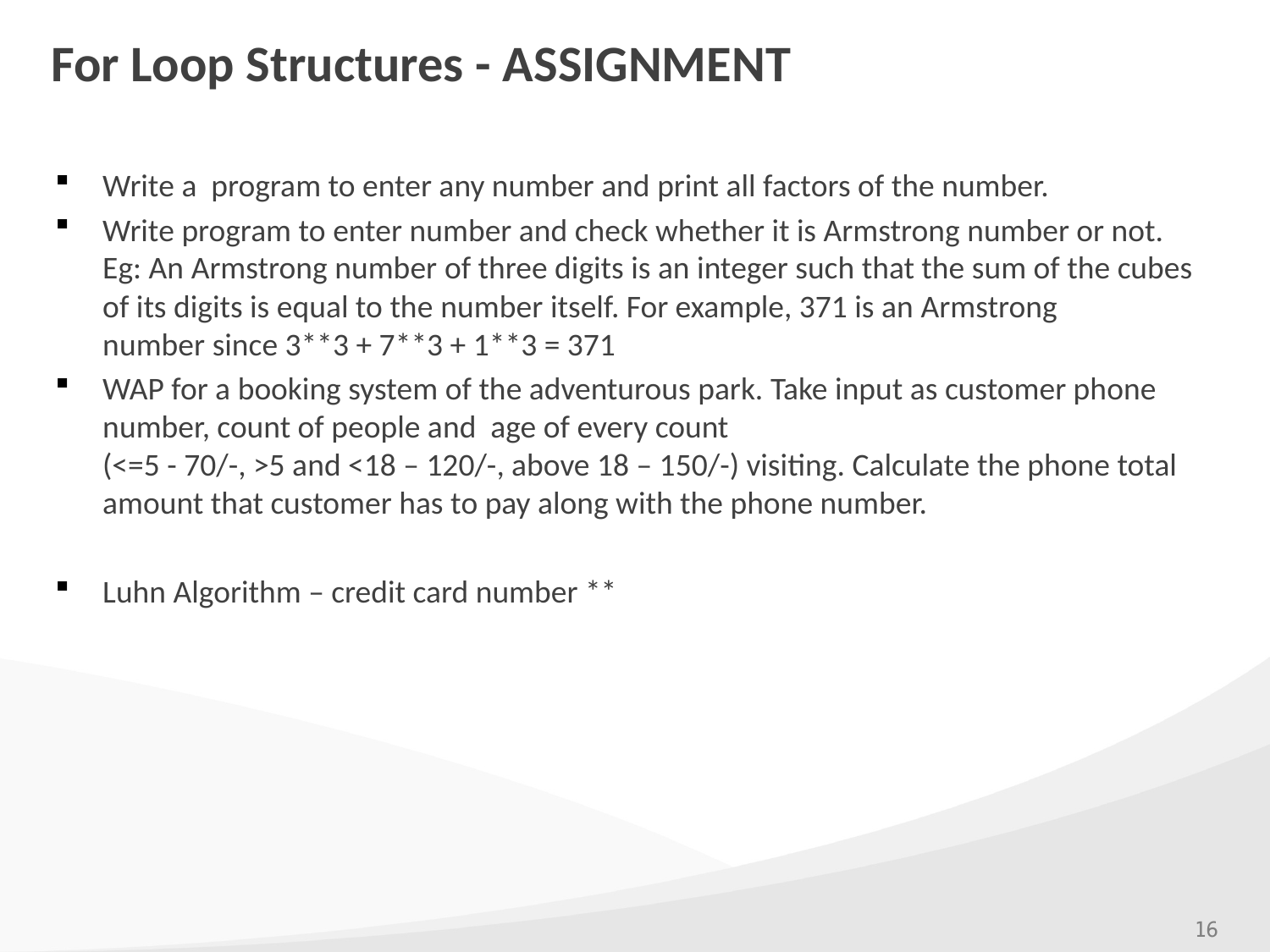

# For Loop Structures - ASSIGNMENT
Write a  program to enter any number and print all factors of the number.
Write program to enter number and check whether it is Armstrong number or not.
Eg: An Armstrong number of three digits is an integer such that the sum of the cubes of its digits is equal to the number itself. For example, 371 is an Armstrong number since 3**3 + 7**3 + 1**3 = 371
WAP for a booking system of the adventurous park. Take input as customer phone number, count of people and  age of every count
(<=5 - 70/-, >5 and <18 – 120/-, above 18 – 150/-) visiting. Calculate the phone total amount that customer has to pay along with the phone number.

Luhn Algorithm – credit card number **